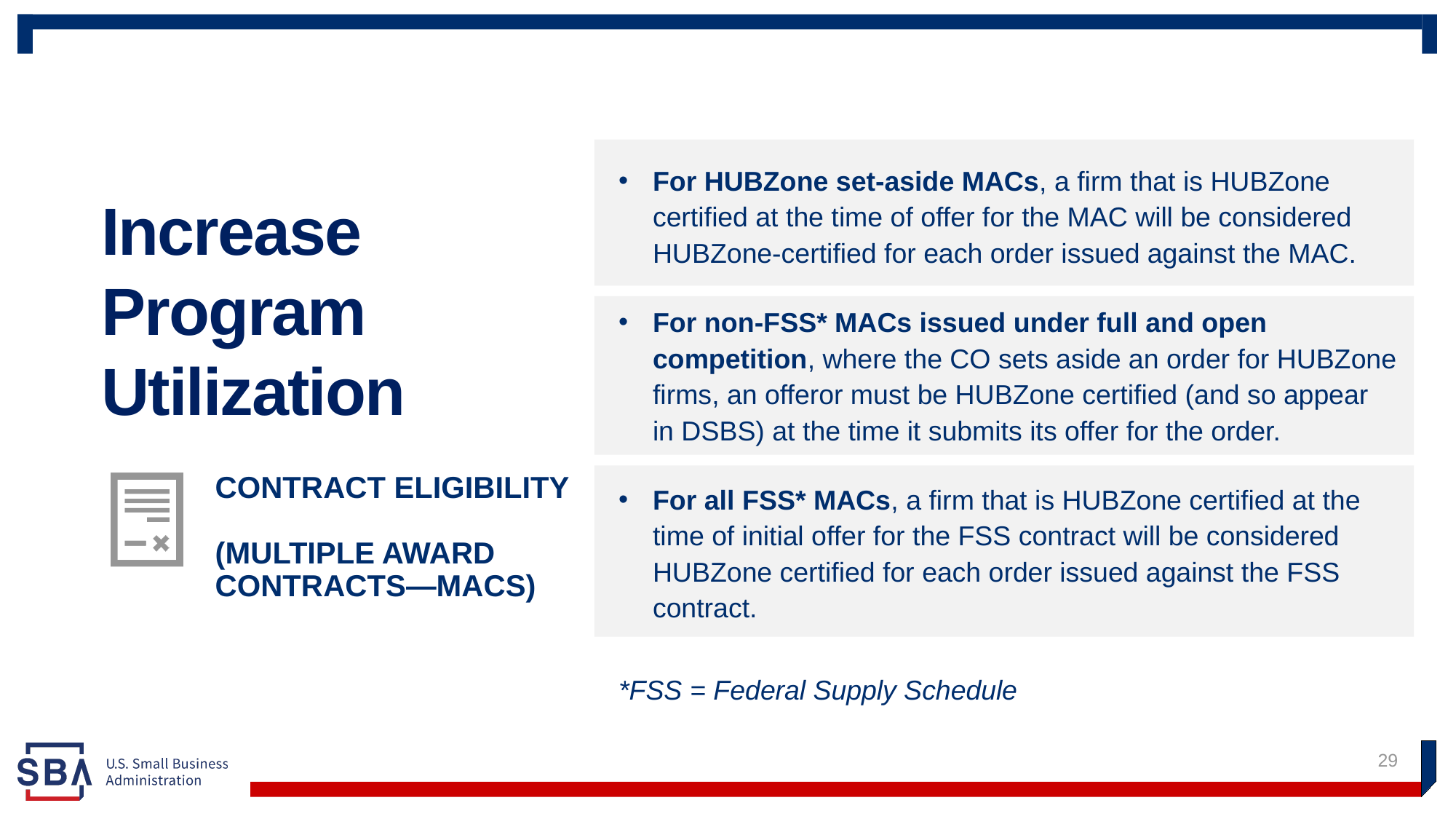

For HUBZone set-aside MACs, a firm that is HUBZone certified at the time of offer for the MAC will be considered HUBZone-certified for each order issued against the MAC.
For non-FSS* MACs issued under full and open competition, where the CO sets aside an order for HUBZone firms, an offeror must be HUBZone certified (and so appear
in DSBS) at the time it submits its offer for the order.
For all FSS* MACs, a firm that is HUBZone certified at the time of initial offer for the FSS contract will be considered HUBZone certified for each order issued against the FSS contract.
*FSS = Federal Supply Schedule
# Increase Program Utilization, part 4

CONTRACT ELIGIBILITY
(MULTIPLE AWARD
CONTRACTS—MACS)
29